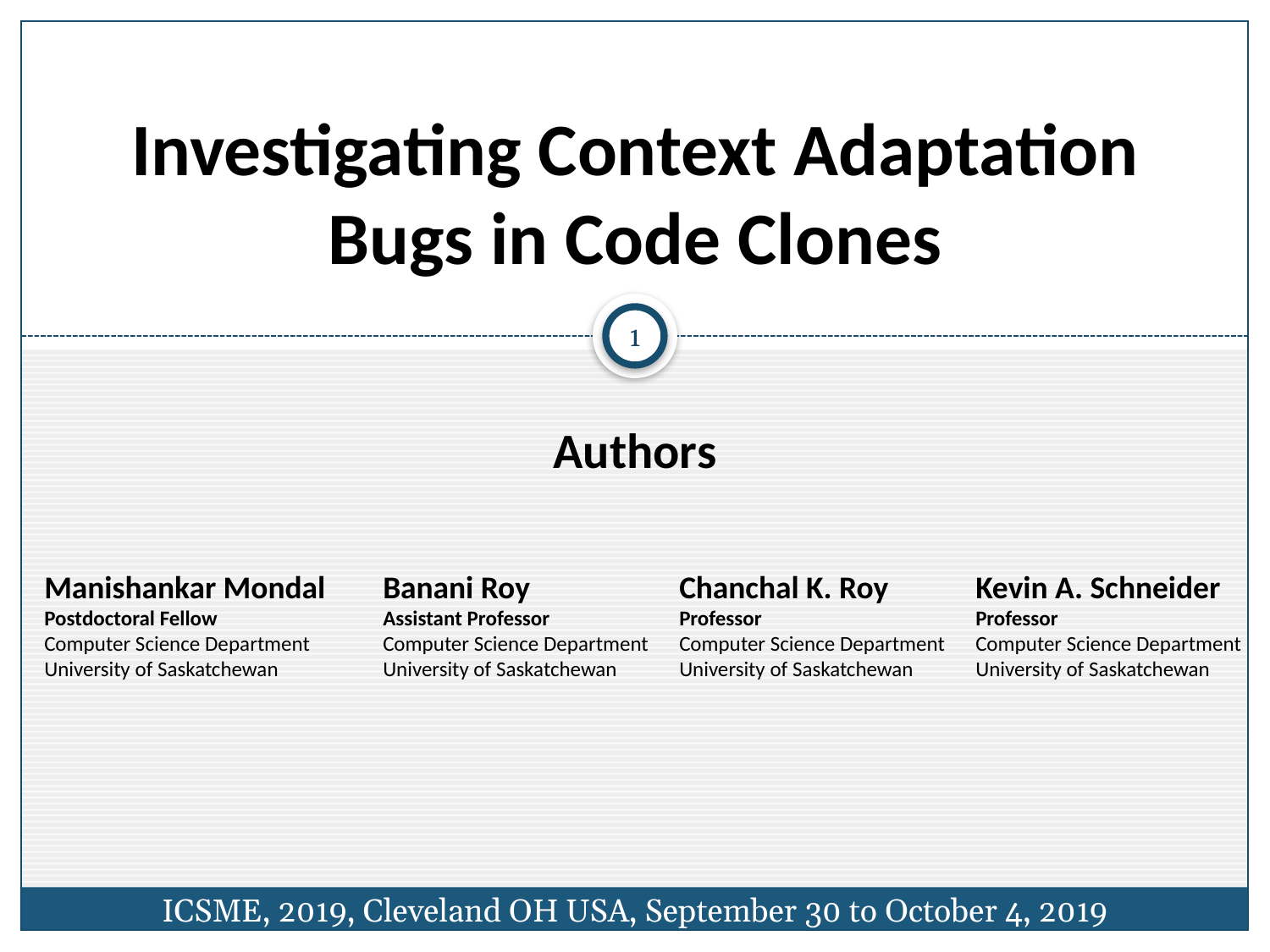

# Investigating Context Adaptation Bugs in Code Clones
1
Authors
Manishankar Mondal
Postdoctoral Fellow
Computer Science Department
University of Saskatchewan
Banani Roy
Assistant Professor
Computer Science Department
University of Saskatchewan
Chanchal K. Roy
Professor
Computer Science Department
University of Saskatchewan
Kevin A. Schneider
Professor
Computer Science Department
University of Saskatchewan
ICSME, 2019, Cleveland OH USA, September 30 to October 4, 2019